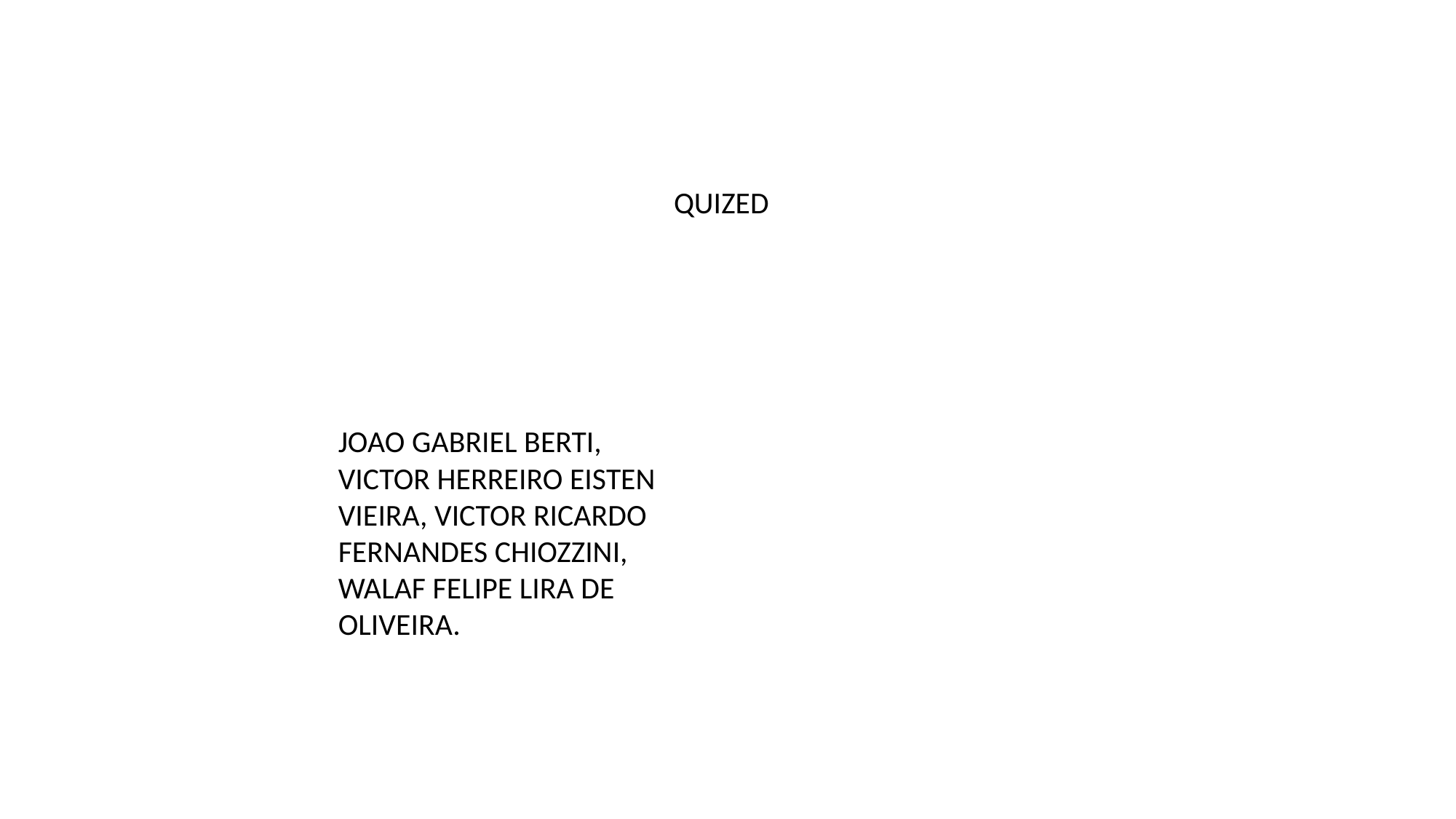

QUIZED
JOAO GABRIEL BERTI, VICTOR HERREIRO EISTEN VIEIRA, VICTOR RICARDO FERNANDES CHIOZZINI, WALAF FELIPE LIRA DE OLIVEIRA.